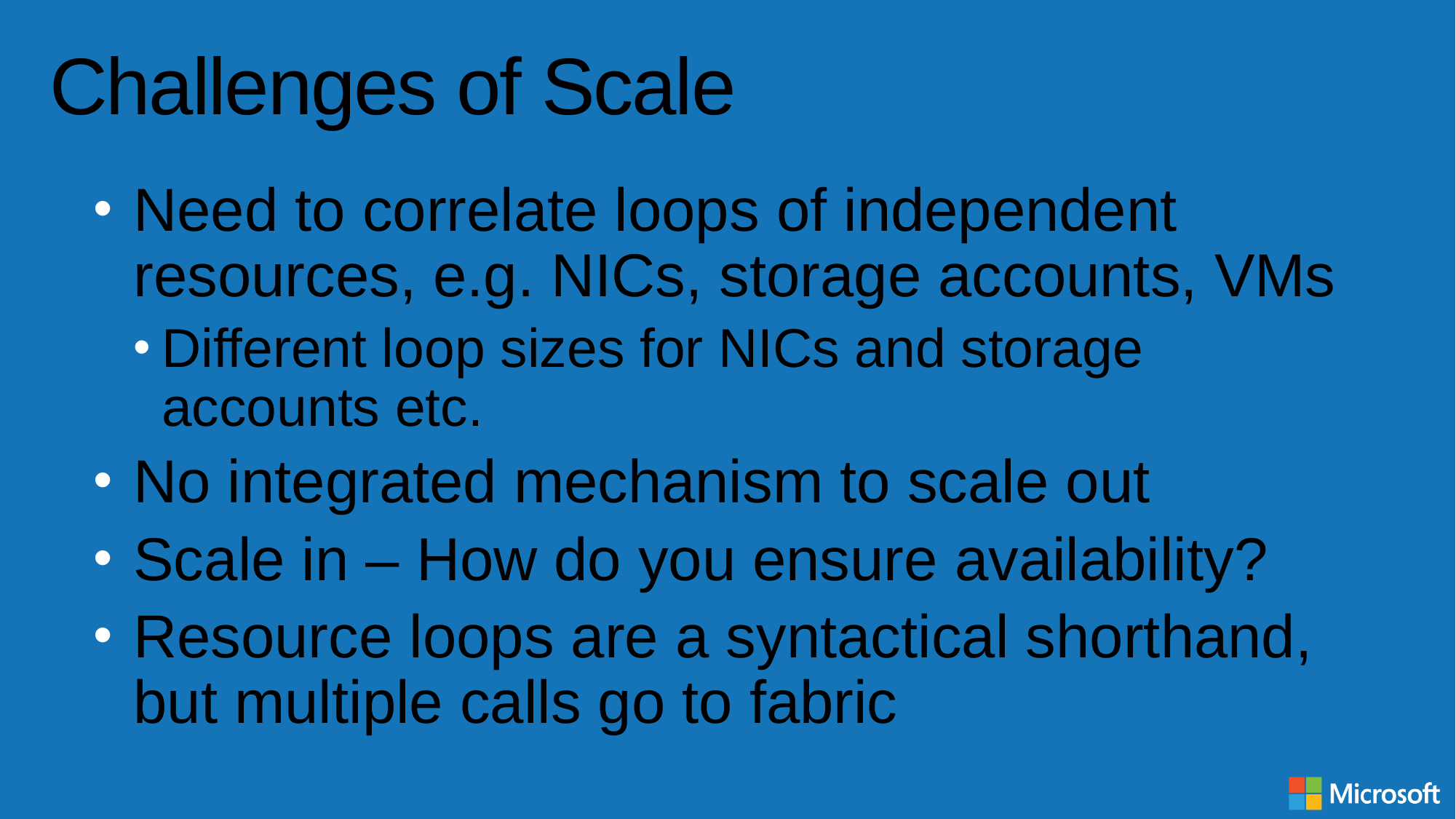

# Challenges of Scale
Need to correlate loops of independent resources, e.g. NICs, storage accounts, VMs
Different loop sizes for NICs and storage accounts etc.
No integrated mechanism to scale out
Scale in – How do you ensure availability?
Resource loops are a syntactical shorthand, but multiple calls go to fabric